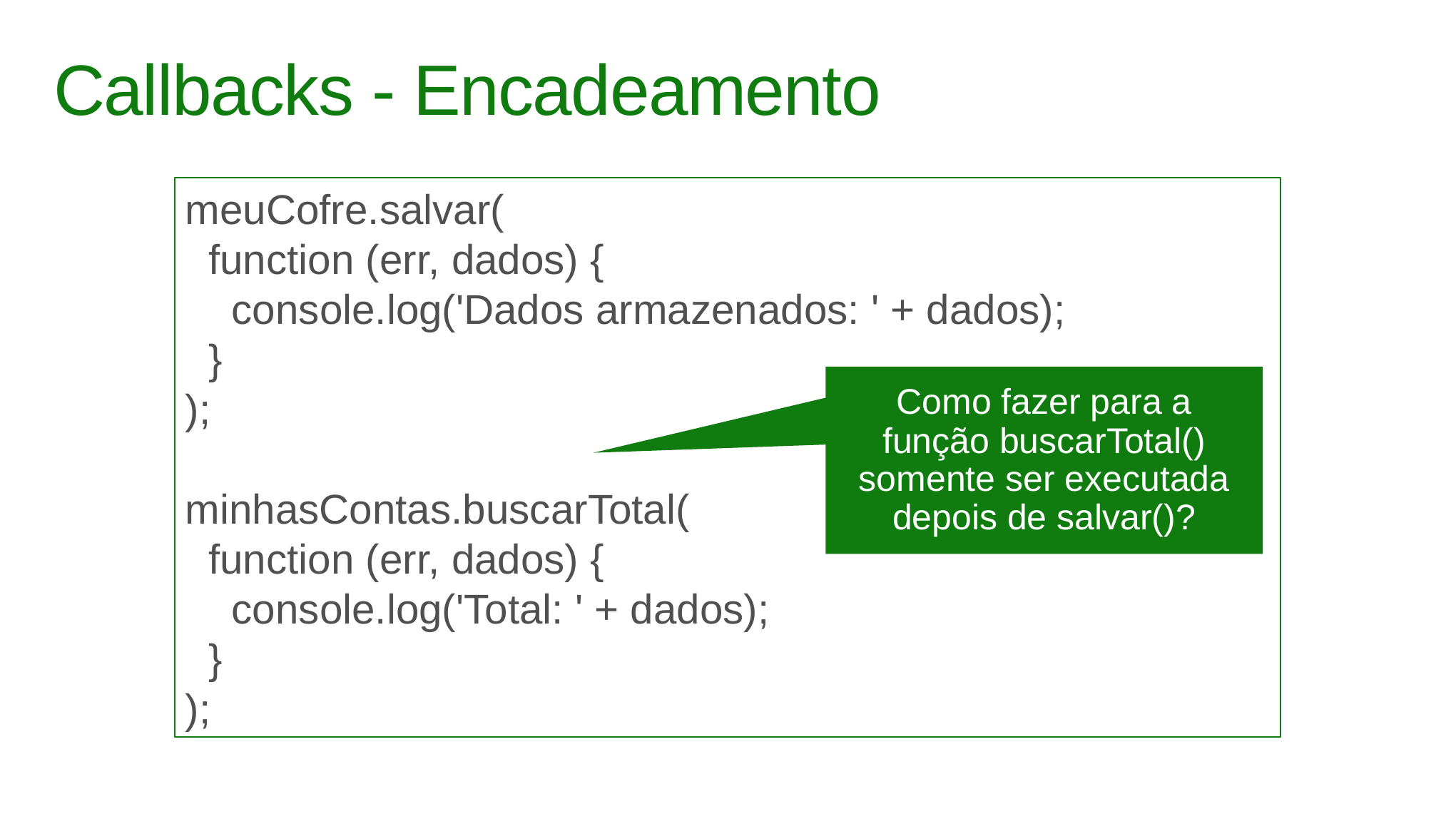

# Callbacks - Encadeamento
meuCofre.salvar(
  function (err, dados) {
    console.log('Dados armazenados: ' + dados);
  }
);

minhasContas.buscarTotal(
  function (err, dados) {
    console.log('Total: ' + dados);
  }
);
Como fazer para a função buscarTotal() somente ser executada depois de salvar()?